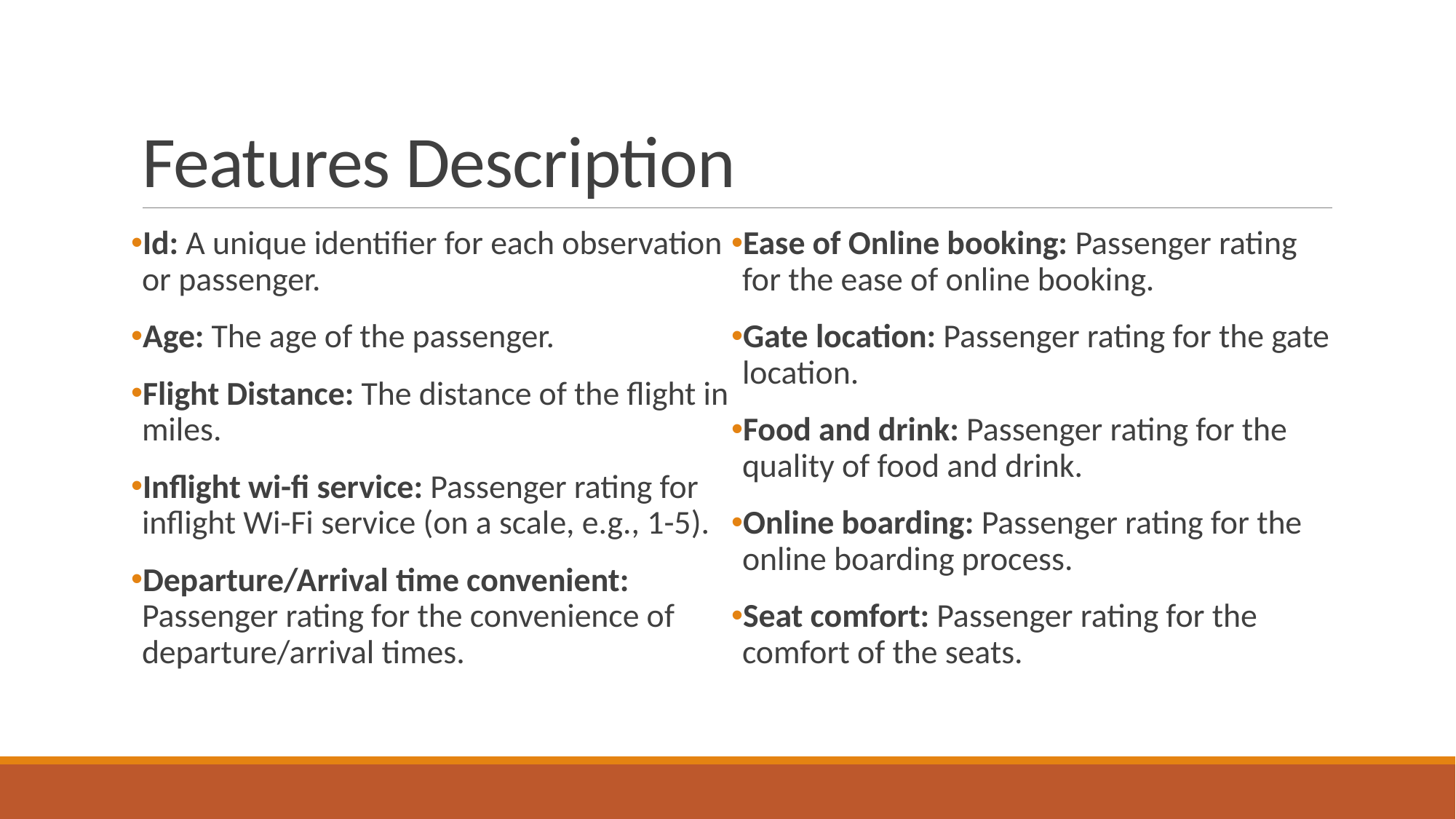

# Features Description
Id: A unique identifier for each observation or passenger.
Age: The age of the passenger.
Flight Distance: The distance of the flight in miles.
Inflight wi-fi service: Passenger rating for inflight Wi-Fi service (on a scale, e.g., 1-5).
Departure/Arrival time convenient: Passenger rating for the convenience of departure/arrival times.
Ease of Online booking: Passenger rating for the ease of online booking.
Gate location: Passenger rating for the gate location.
Food and drink: Passenger rating for the quality of food and drink.
Online boarding: Passenger rating for the online boarding process.
Seat comfort: Passenger rating for the comfort of the seats.